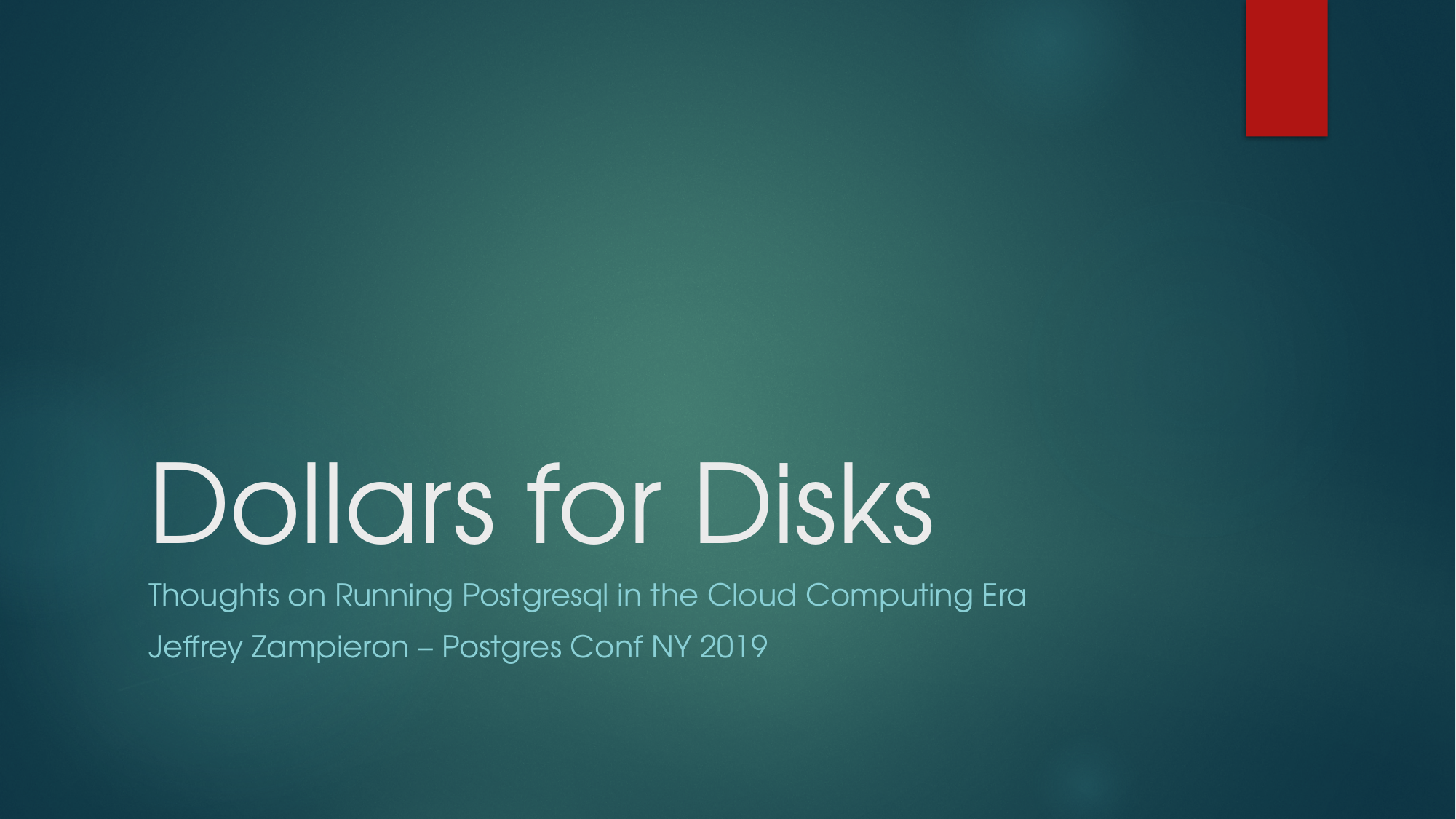

# Dollars for Disks
Thoughts on Running Postgresql in the Cloud Computing Era
Jeffrey Zampieron – Postgres Conf NY 2019